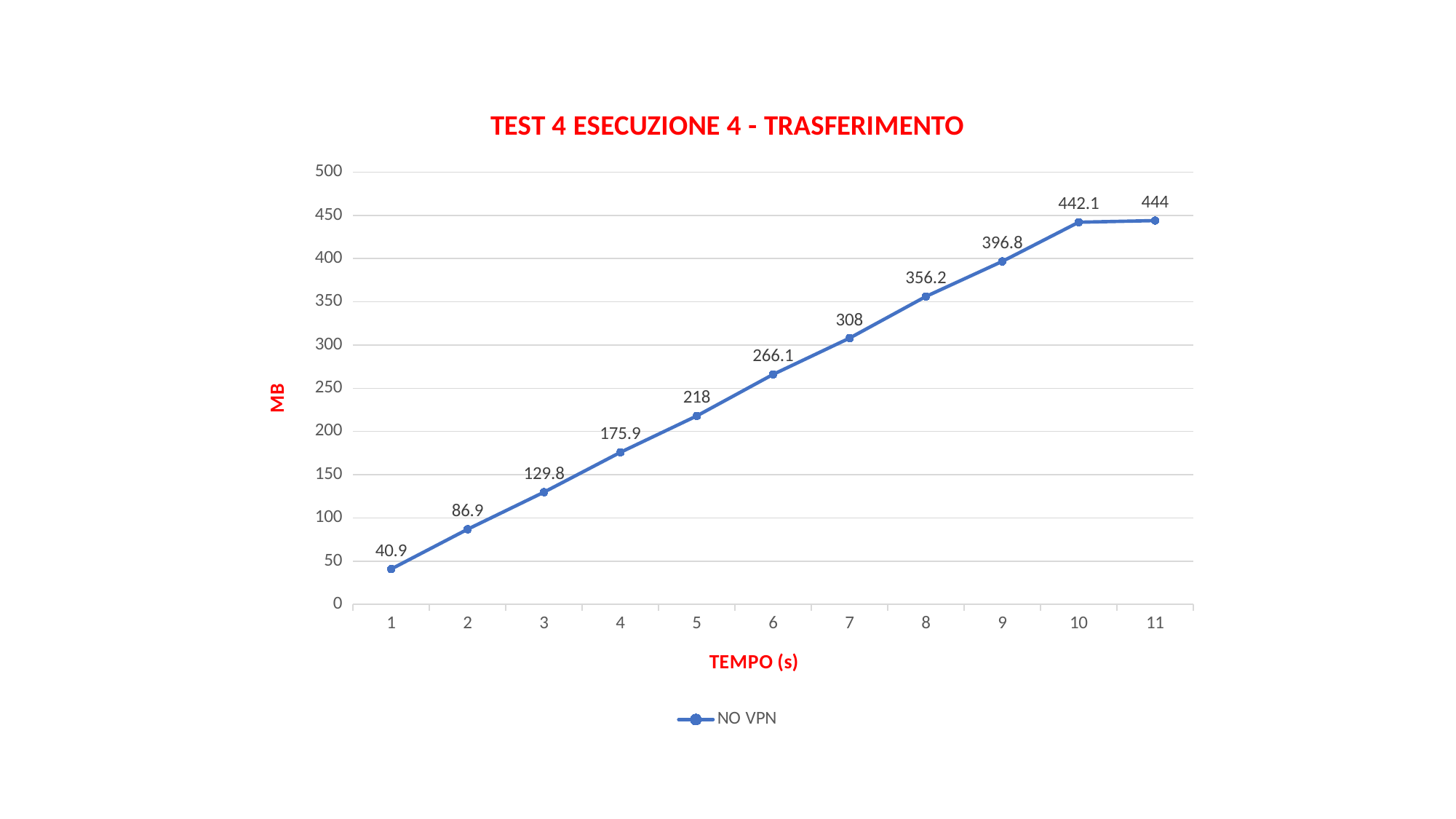

### Chart: TEST 4 ESECUZIONE 4 - TRASFERIMENTO

| Category | NO VPN |
|---|---|
| 1 | 40.9 |
| 2 | 86.9 |
| 3 | 129.8 |
| 4 | 175.9 |
| 5 | 218.0 |
| 6 | 266.1 |
| 7 | 308.0 |
| 8 | 356.2 |
| 9 | 396.8 |
| 10 | 442.1 |
| 11 | 444.0 |